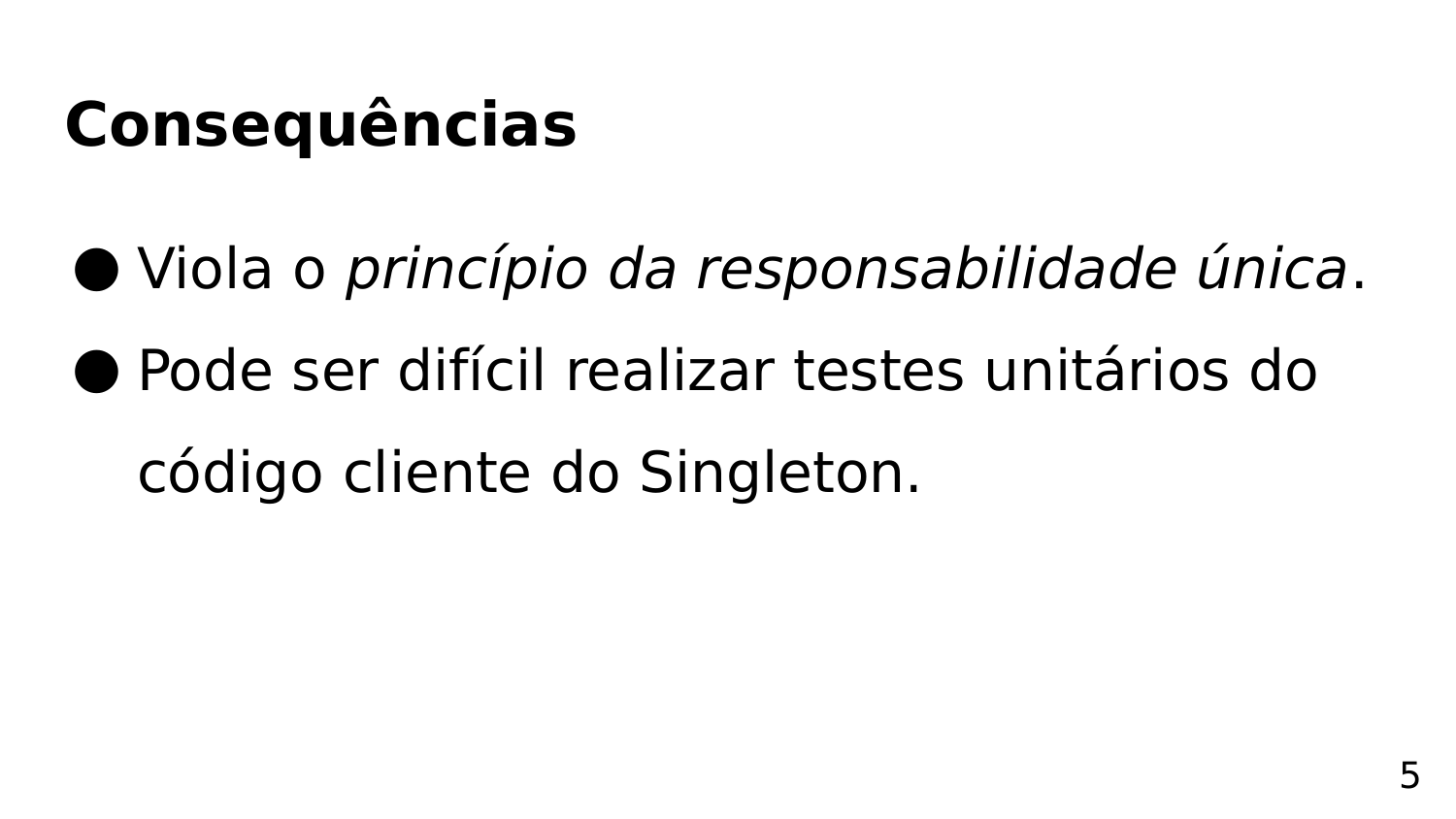

# Consequências
Viola o princípio da responsabilidade única.
Pode ser difícil realizar testes unitários do código cliente do Singleton.
5